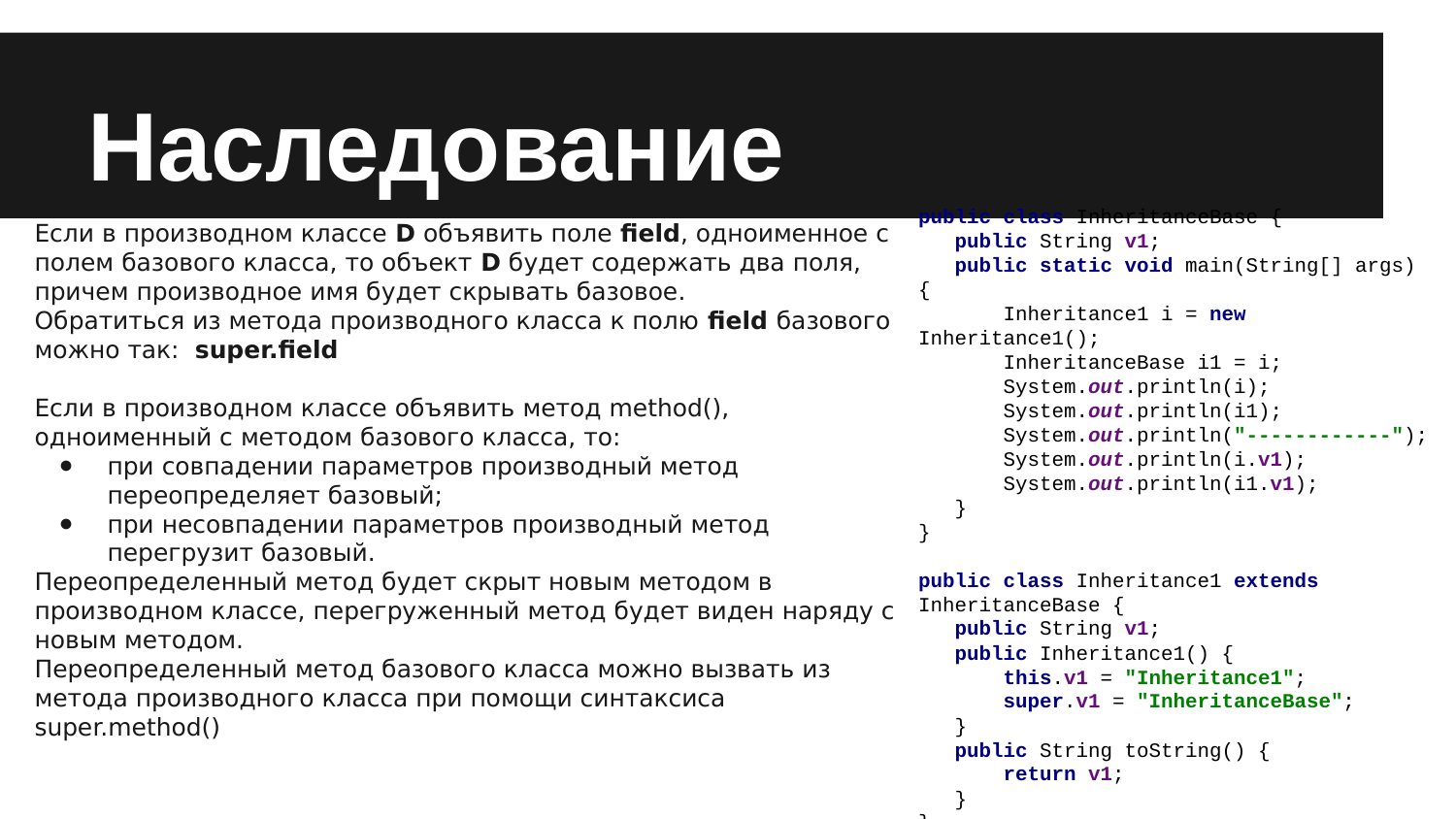

# Наследование
Если в производном классе D объявить поле field, одноименное с полем базового класса, то объект D будет содержать два поля, причем производное имя будет скрывать базовое.
Обратиться из метода производного класса к полю field базового можно так:  super.field

Если в производном классе объявить метод method(), одноименный с методом базового класса, то:
при совпадении параметров производный метод переопределяет базовый;
при несовпадении параметров производный метод перегрузит базовый.
Переопределенный метод будет скрыт новым методом в производном классе, перегруженный метод будет виден наряду с новым методом.
Переопределенный метод базового класса можно вызвать из метода производного класса при помощи синтаксиса super.method()

public class InheritanceBase {
   public String v1;
   public static void main(String[] args) {
       Inheritance1 i = new Inheritance1();
       InheritanceBase i1 = i;
       System.out.println(i);
       System.out.println(i1);
       System.out.println("------------");
       System.out.println(i.v1);
       System.out.println(i1.v1);
   }
}

public class Inheritance1 extends InheritanceBase {
   public String v1;
   public Inheritance1() {
       this.v1 = "Inheritance1";
       super.v1 = "InheritanceBase";
   }
   public String toString() {
       return v1;
   }
}